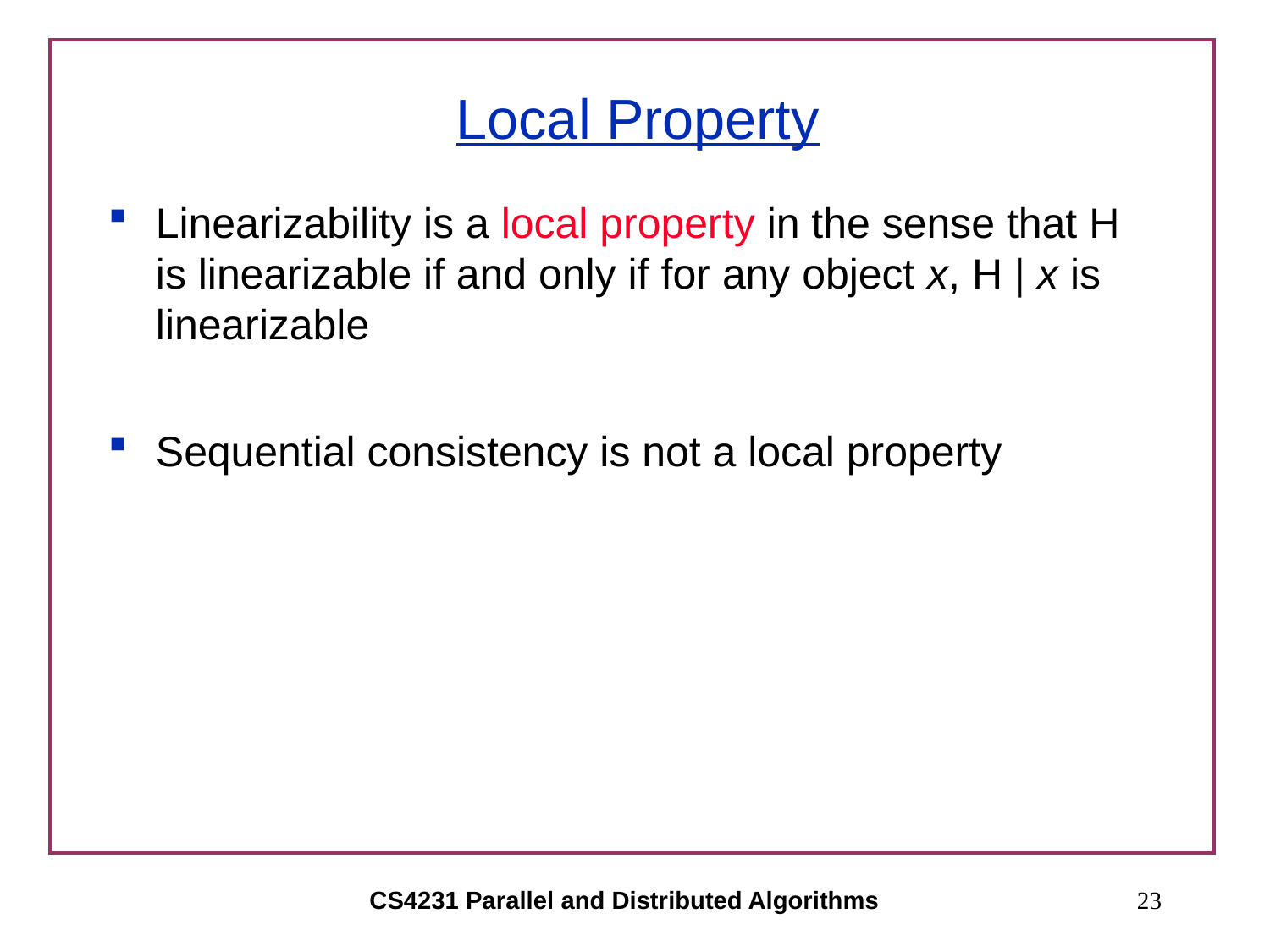

# Local Property
Linearizability is a local property in the sense that H is linearizable if and only if for any object x, H | x is linearizable

Sequential consistency is not a local property
CS4231 Parallel and Distributed Algorithms
23